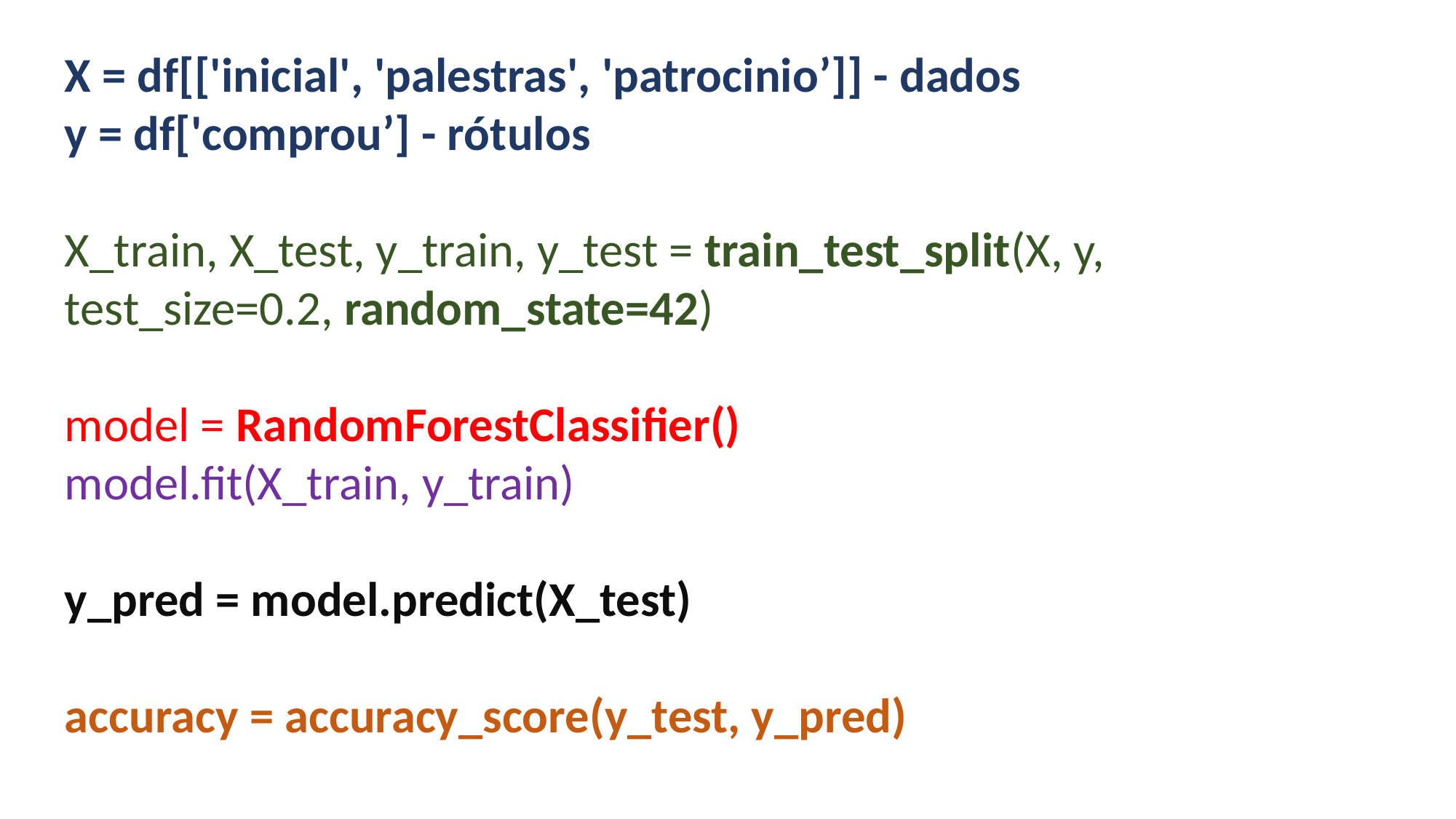

X = df[['inicial', 'palestras', 'patrocinio’]] - dados
y = df['comprou’] - rótulos

X_train, X_test, y_train, y_test = train_test_split(X, y, test_size=0.2, random_state=42)

model = RandomForestClassifier()
model.fit(X_train, y_train)

y_pred = model.predict(X_test)

accuracy = accuracy_score(y_test, y_pred)